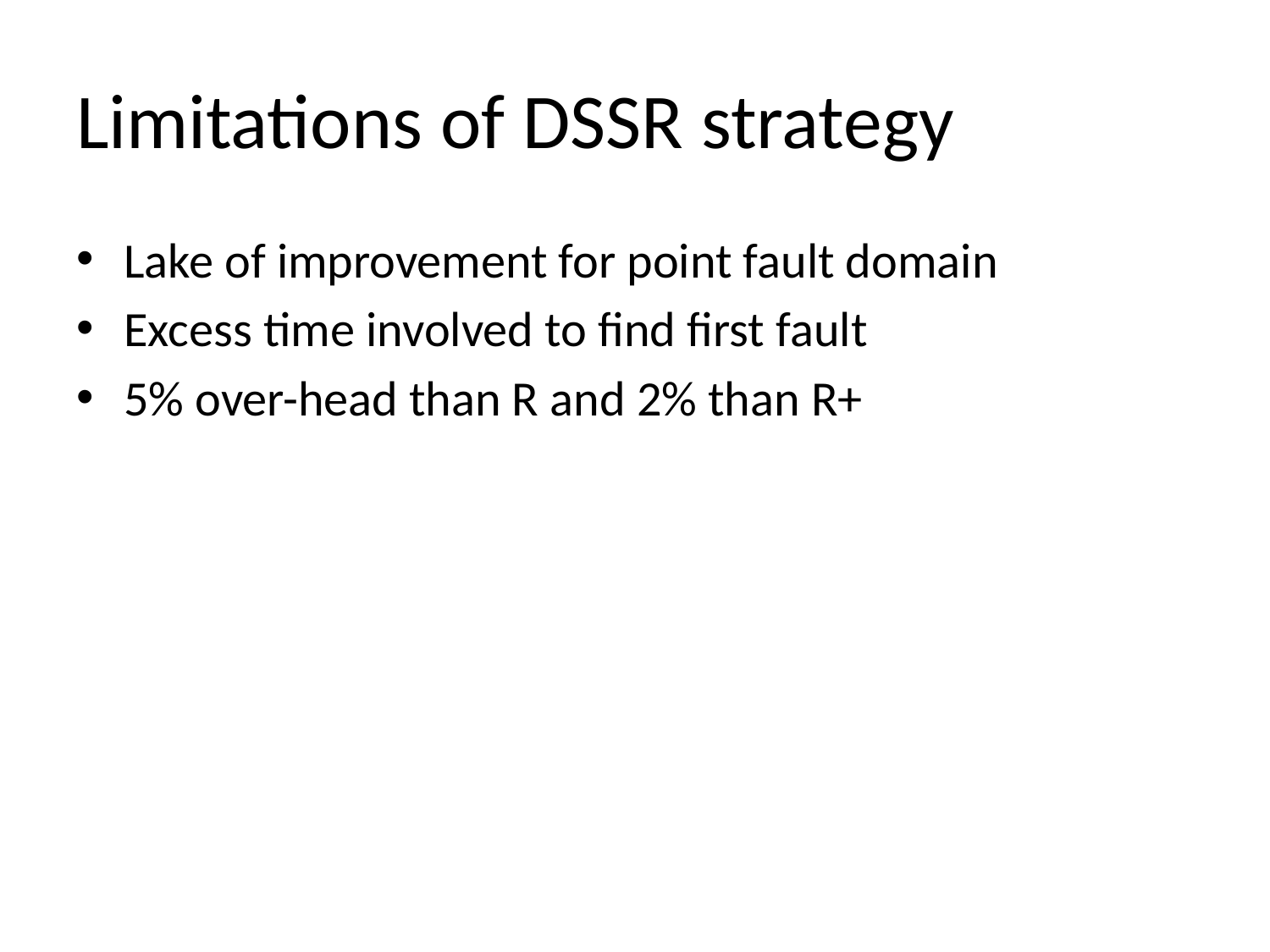

# Limitations of DSSR strategy
Lake of improvement for point fault domain
Excess time involved to find first fault
5% over-head than R and 2% than R+